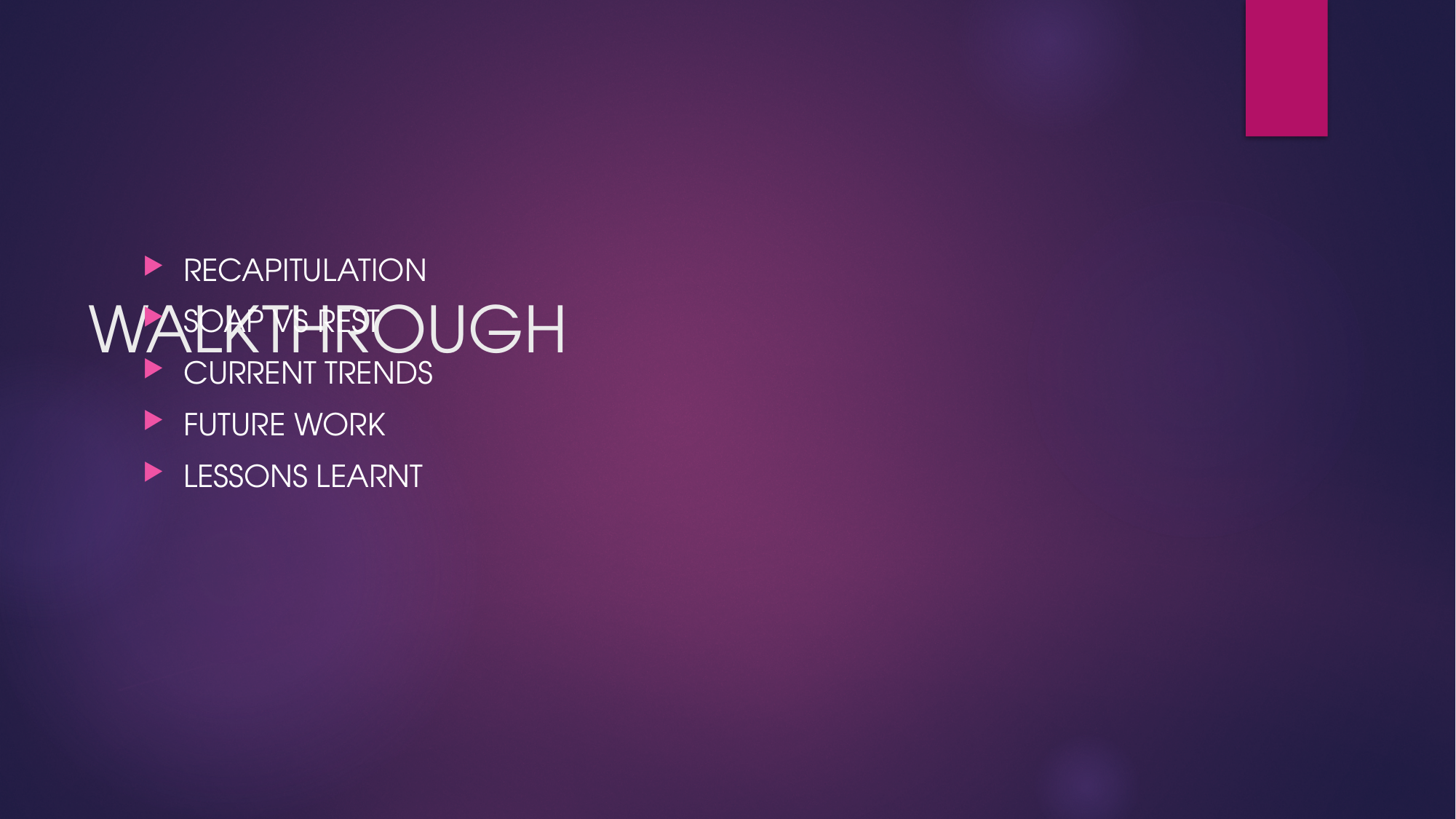

# WALKTHROUGH
RECAPITULATION
SOAP VS REST
CURRENT TRENDS
FUTURE WORK
LESSONS LEARNT